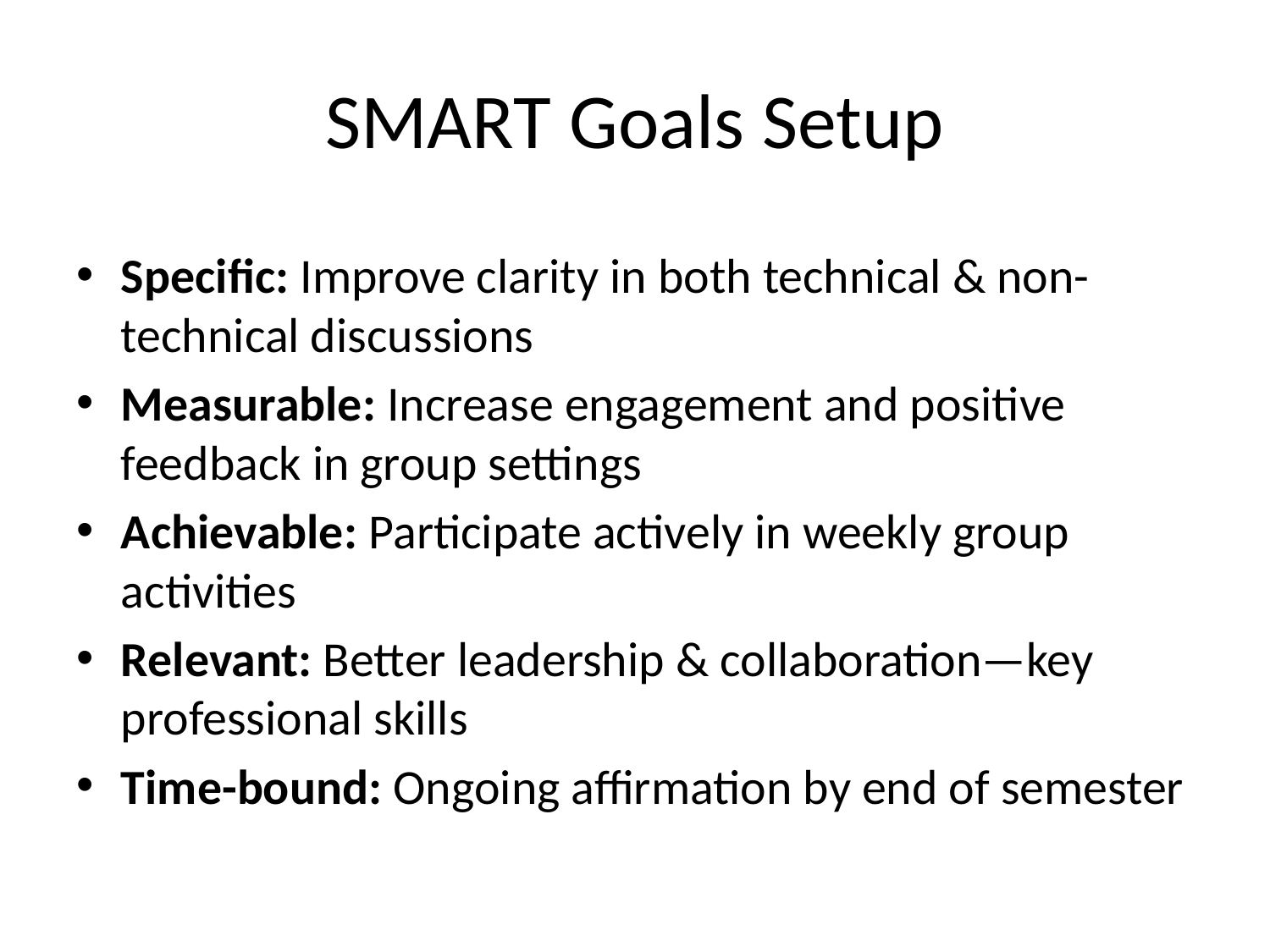

# SMART Goals Setup

Specific: Improve clarity in both technical & non-technical discussions
Measurable: Increase engagement and positive feedback in group settings
Achievable: Participate actively in weekly group activities
Relevant: Better leadership & collaboration—key professional skills
Time-bound: Ongoing affirmation by end of semester